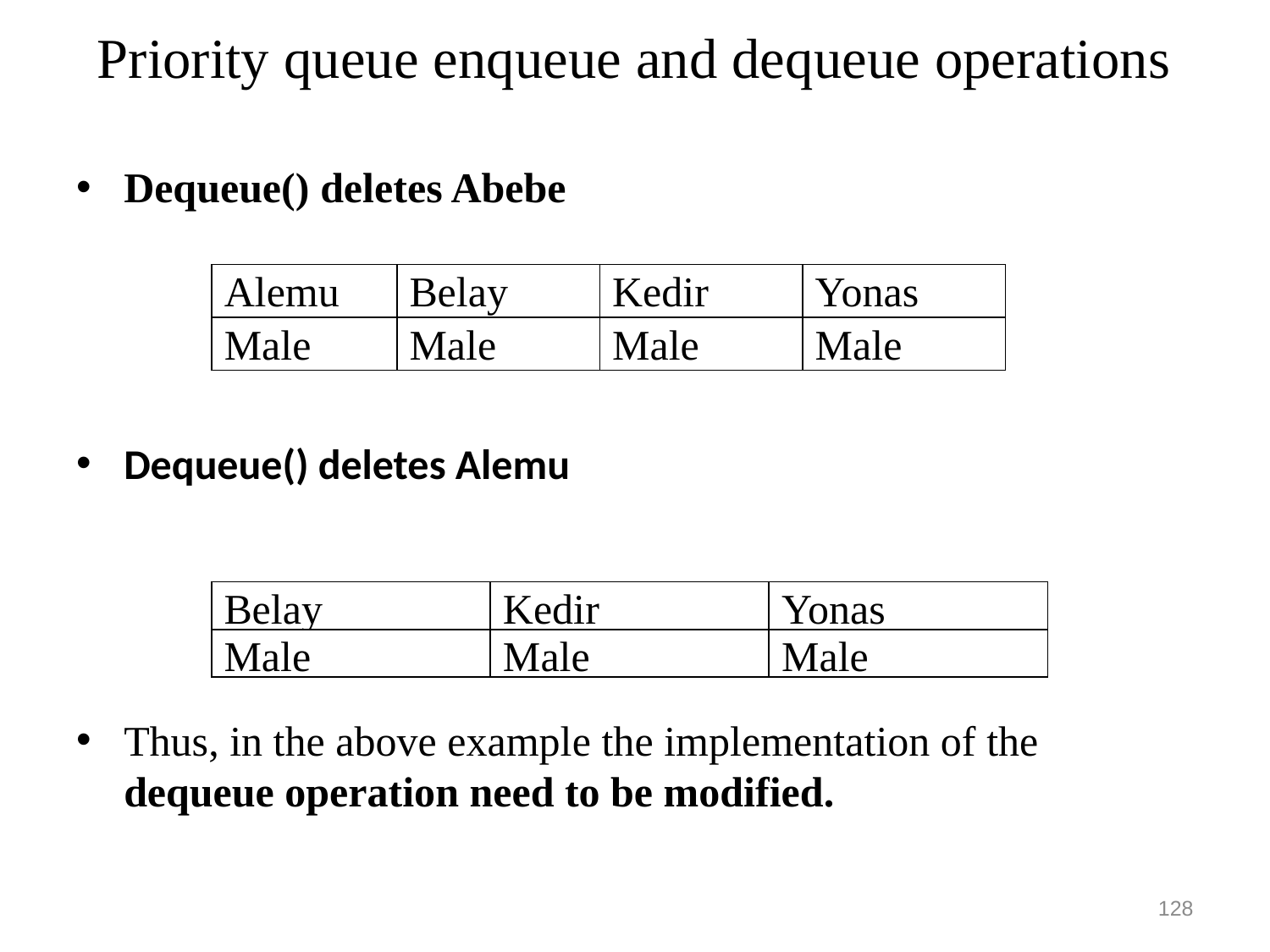

# Priority queue enqueue and dequeue operations

Dequeue() deletes Abebe

Dequeue() deletes Alemu

Thus, in the above example the implementation of the dequeue operation need to be modified.
Alemu
Belay
Kedir
Yonas

Male
Male
Male
Male
Belay
Kedir
Yonas
Male
Male
Male
128